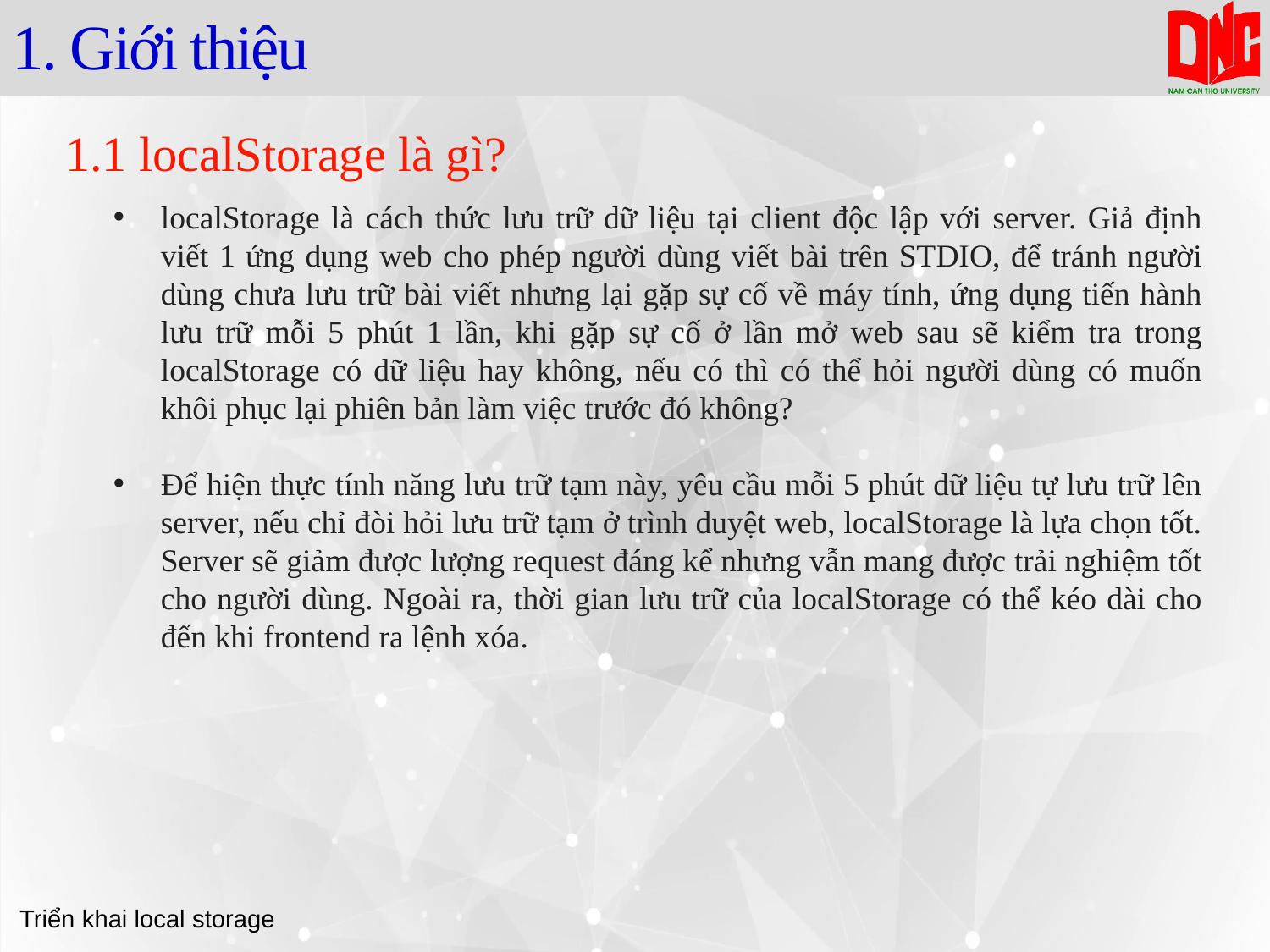

# 1. Giới thiệu
1.1 localStorage là gì?
localStorage là cách thức lưu trữ dữ liệu tại client độc lập với server. Giả định viết 1 ứng dụng web cho phép người dùng viết bài trên STDIO, để tránh người dùng chưa lưu trữ bài viết nhưng lại gặp sự cố về máy tính, ứng dụng tiến hành lưu trữ mỗi 5 phút 1 lần, khi gặp sự cố ở lần mở web sau sẽ kiểm tra trong localStorage có dữ liệu hay không, nếu có thì có thể hỏi người dùng có muốn khôi phục lại phiên bản làm việc trước đó không?

Để hiện thực tính năng lưu trữ tạm này, yêu cầu mỗi 5 phút dữ liệu tự lưu trữ lên server, nếu chỉ đòi hỏi lưu trữ tạm ở trình duyệt web, localStorage là lựa chọn tốt. Server sẽ giảm được lượng request đáng kể nhưng vẫn mang được trải nghiệm tốt cho người dùng. Ngoài ra, thời gian lưu trữ của localStorage có thể kéo dài cho đến khi frontend ra lệnh xóa.
Triển khai local storage